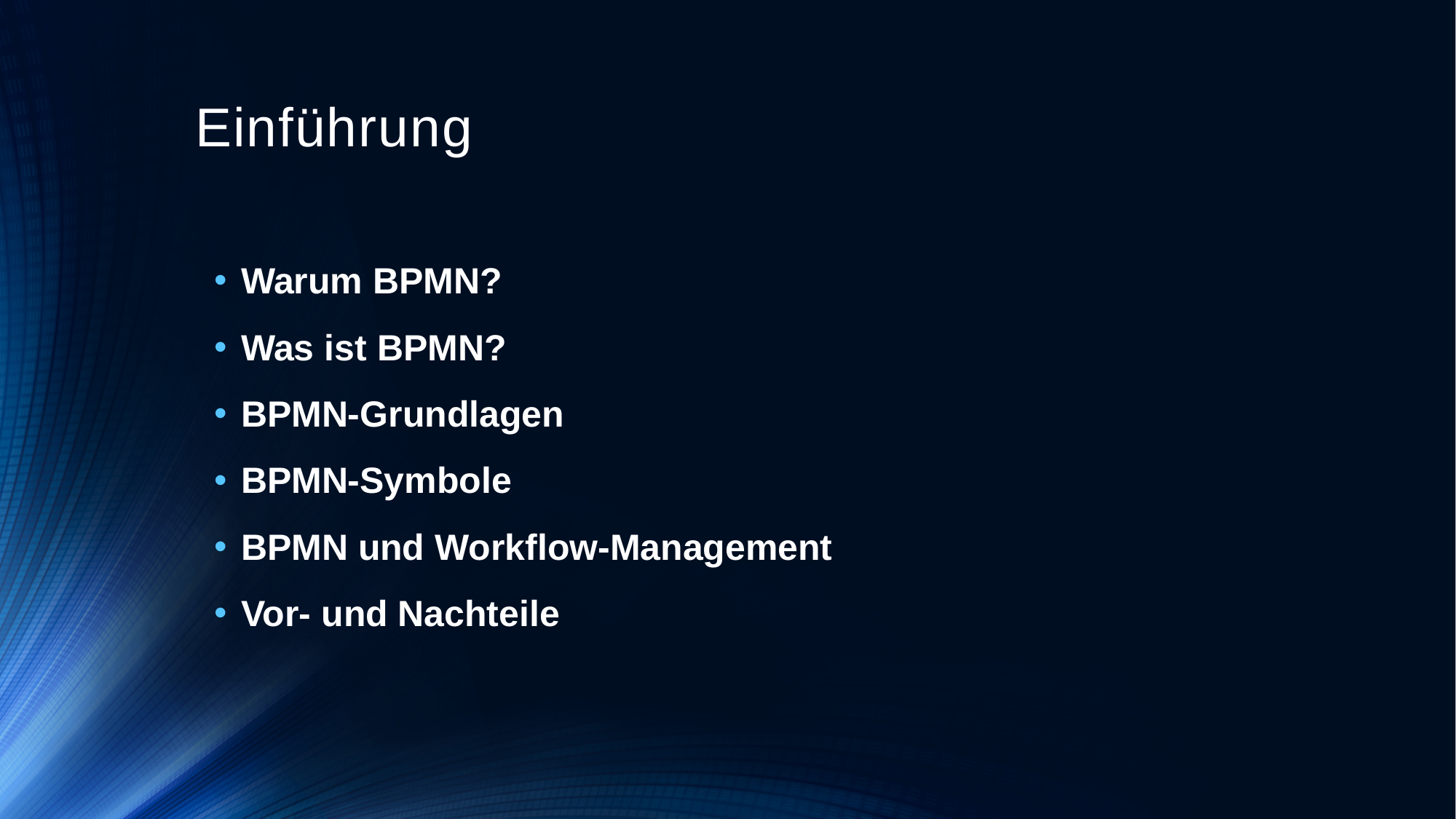

# Einführung

Warum BPMN?
Was ist BPMN?
BPMN-Grundlagen
BPMN-Symbole
BPMN und Workflow-Management
Vor- und Nachteile